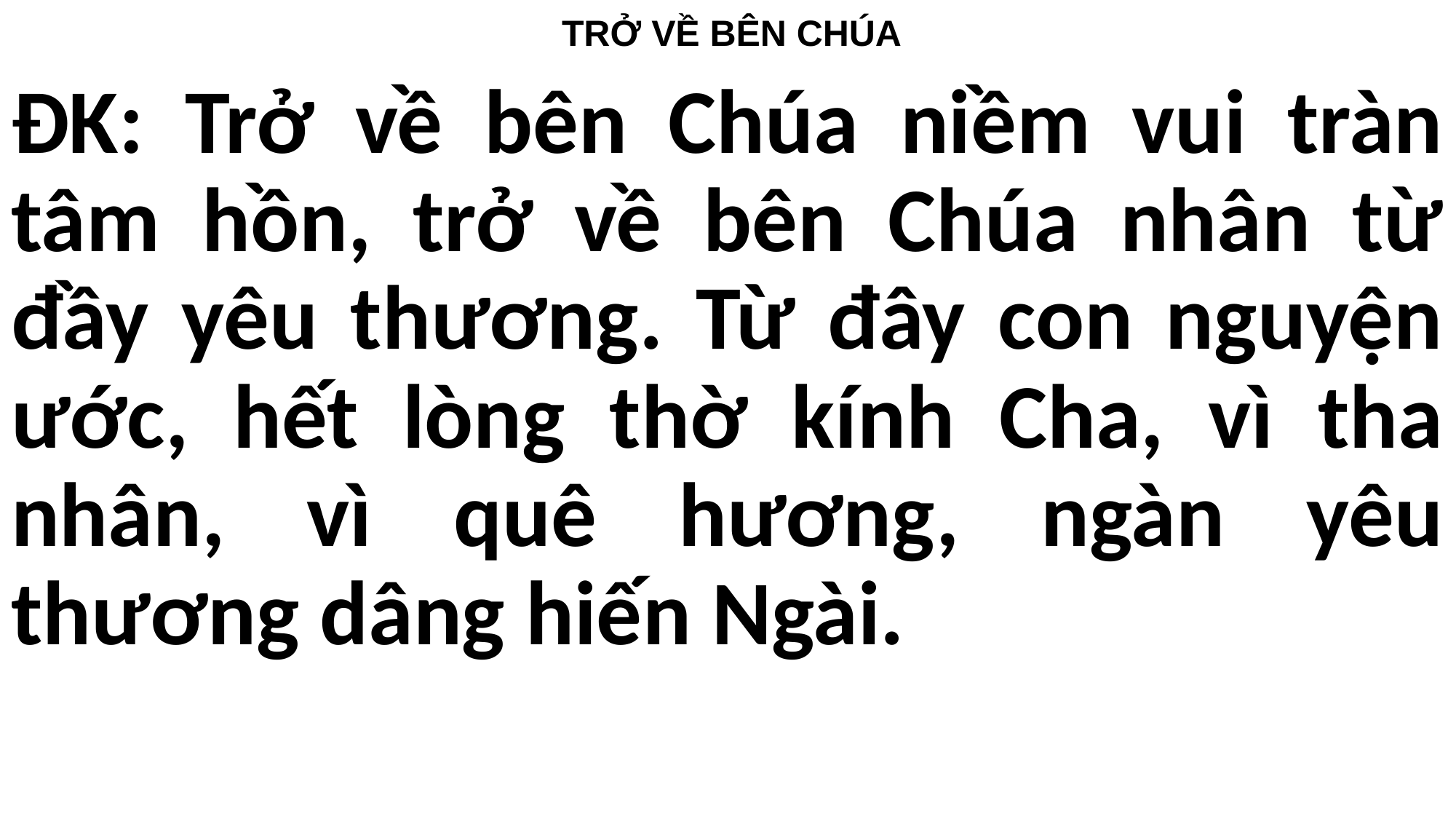

# TRỞ VỀ BÊN CHÚA
ĐK: Trở về bên Chúa niềm vui tràn tâm hồn, trở về bên Chúa nhân từ đầy yêu thương. Từ đây con nguyện ước, hết lòng thờ kính Cha, vì tha nhân, vì quê hương, ngàn yêu thương dâng hiến Ngài.